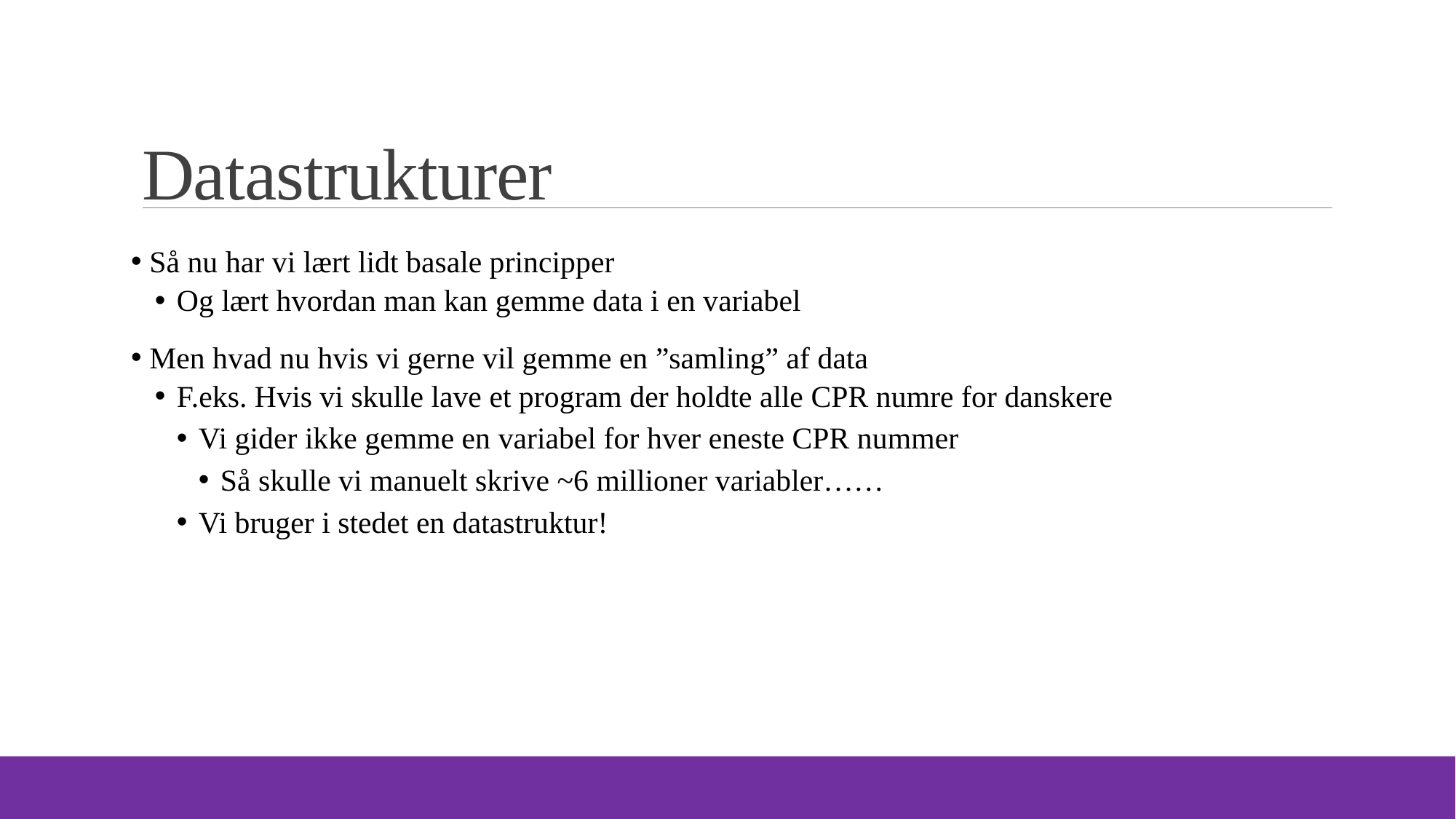

# Datastrukturer
 Så nu har vi lært lidt basale principper
Og lært hvordan man kan gemme data i en variabel
 Men hvad nu hvis vi gerne vil gemme en ”samling” af data
F.eks. Hvis vi skulle lave et program der holdte alle CPR numre for danskere
Vi gider ikke gemme en variabel for hver eneste CPR nummer
Så skulle vi manuelt skrive ~6 millioner variabler……
Vi bruger i stedet en datastruktur!